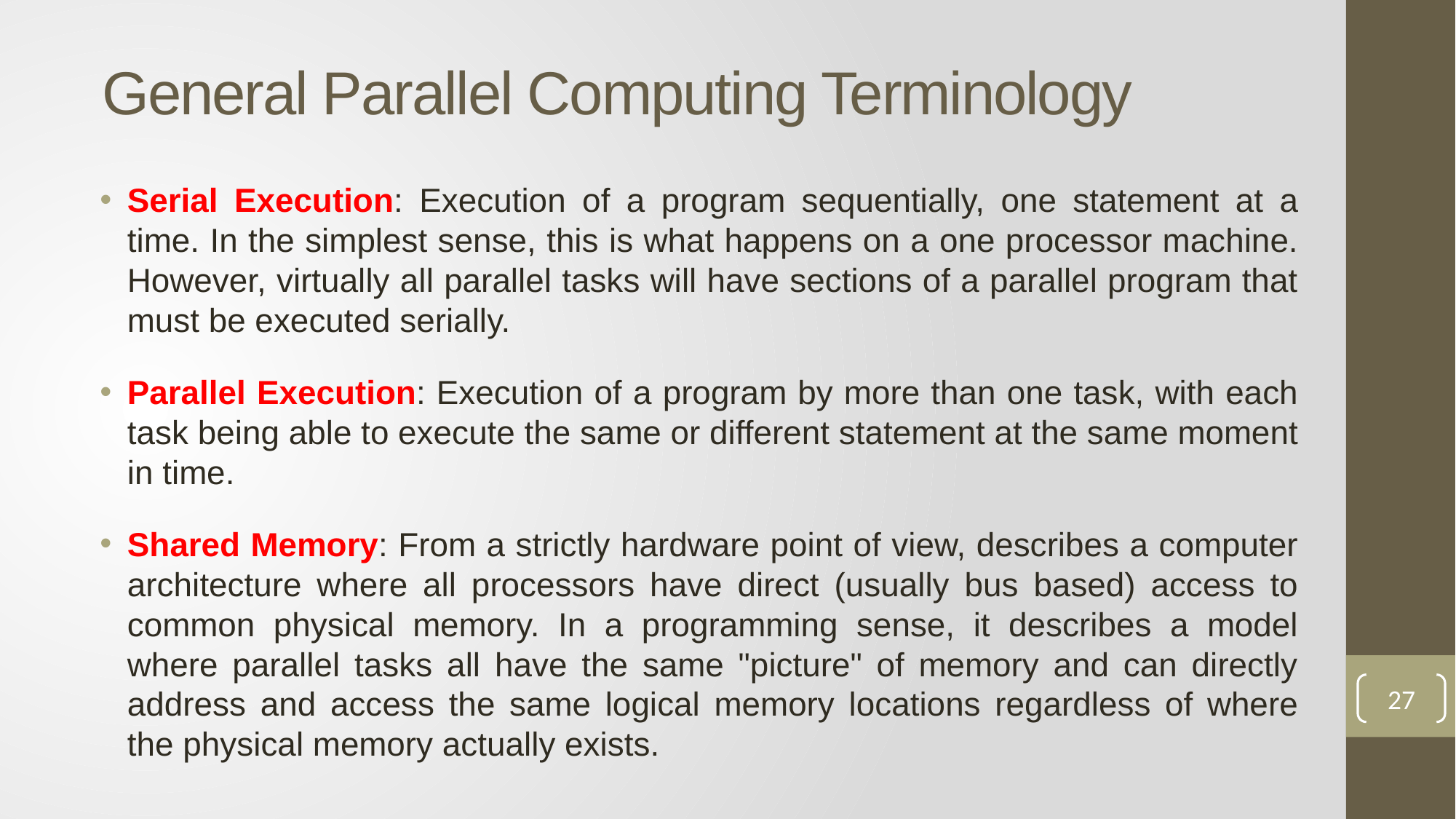

# General Parallel Computing Terminology
Serial Execution: Execution of a program sequentially, one statement at a time. In the simplest sense, this is what happens on a one processor machine. However, virtually all parallel tasks will have sections of a parallel program that must be executed serially.

Parallel Execution: Execution of a program by more than one task, with each task being able to execute the same or different statement at the same moment in time.

Shared Memory: From a strictly hardware point of view, describes a computer architecture where all processors have direct (usually bus based) access to common physical memory. In a programming sense, it describes a model where parallel tasks all have the same "picture" of memory and can directly address and access the same logical memory locations regardless of where the physical memory actually exists.
27